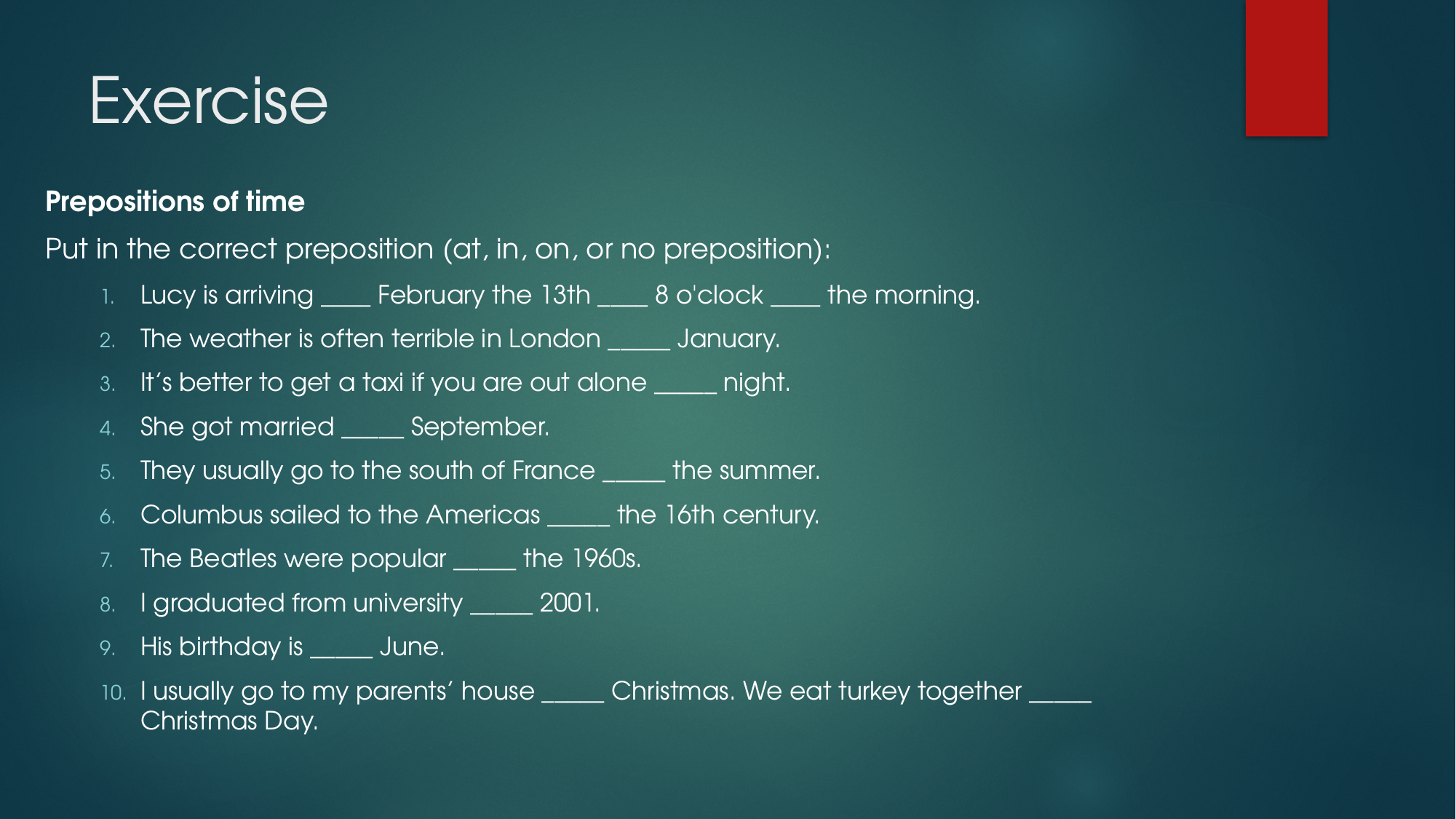

# Exercise
Prepositions of time
Put in the correct preposition (at, in, on, or no preposition):
Lucy is arriving ____ February the 13th ____ 8 o'clock ____ the morning.
The weather is often terrible in London _____ January.
It’s better to get a taxi if you are out alone _____ night.
She got married _____ September.
They usually go to the south of France _____ the summer.
Columbus sailed to the Americas _____ the 16th century.
The Beatles were popular _____ the 1960s.
I graduated from university _____ 2001.
His birthday is _____ June.
I usually go to my parents’ house _____ Christmas. We eat turkey together _____ Christmas Day.